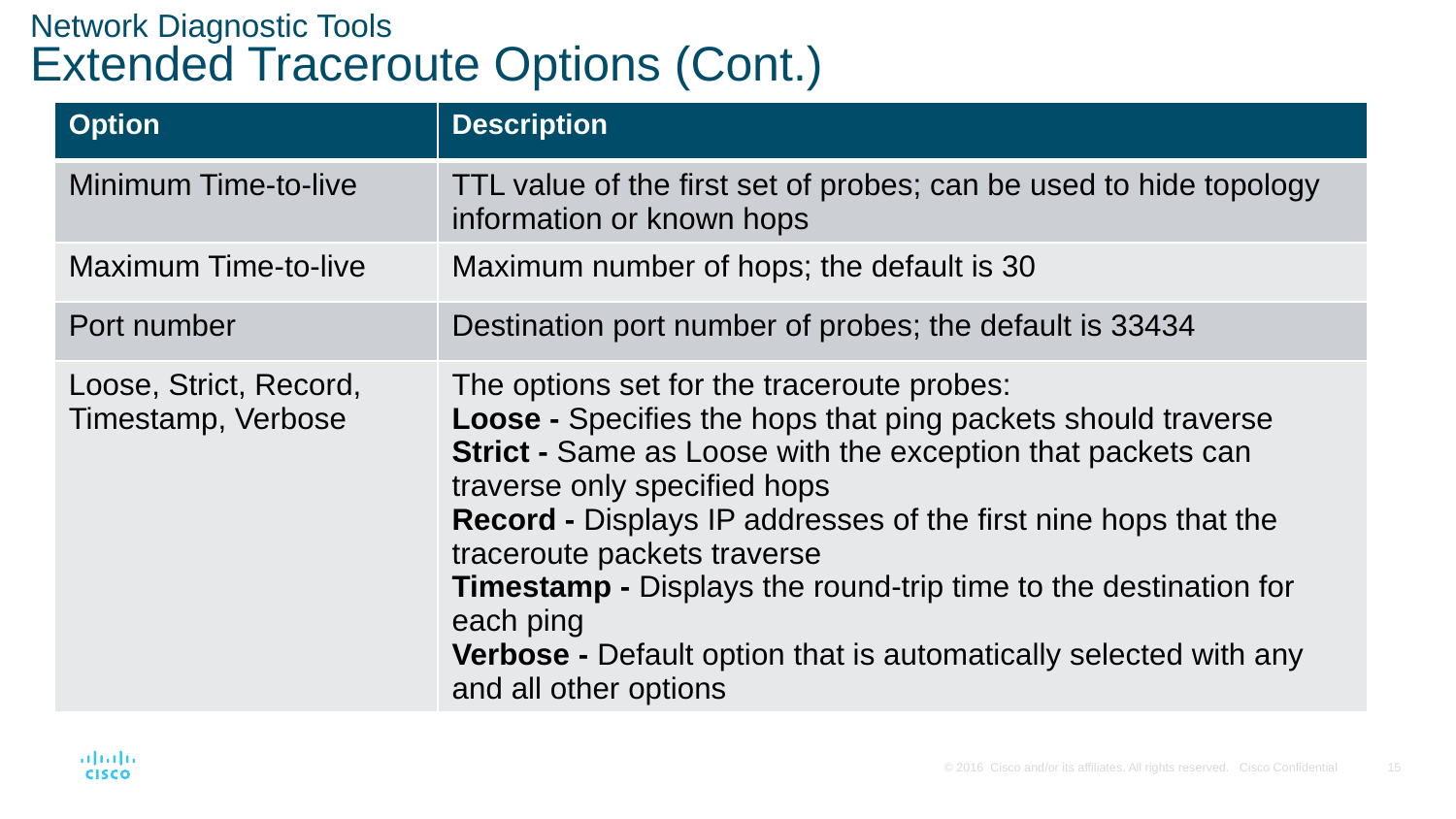

# Network Diagnostic Tools Extended Traceroute Options (Cont.)
| Option | Description |
| --- | --- |
| Minimum Time-to-live | TTL value of the first set of probes; can be used to hide topology information or known hops |
| Maximum Time-to-live | Maximum number of hops; the default is 30 |
| Port number | Destination port number of probes; the default is 33434 |
| Loose, Strict, Record, Timestamp, Verbose | The options set for the traceroute probes: Loose - Specifies the hops that ping packets should traverse Strict - Same as Loose with the exception that packets can traverse only specified hops Record - Displays IP addresses of the first nine hops that the traceroute packets traverse Timestamp - Displays the round-trip time to the destination for each ping Verbose - Default option that is automatically selected with any and all other options |